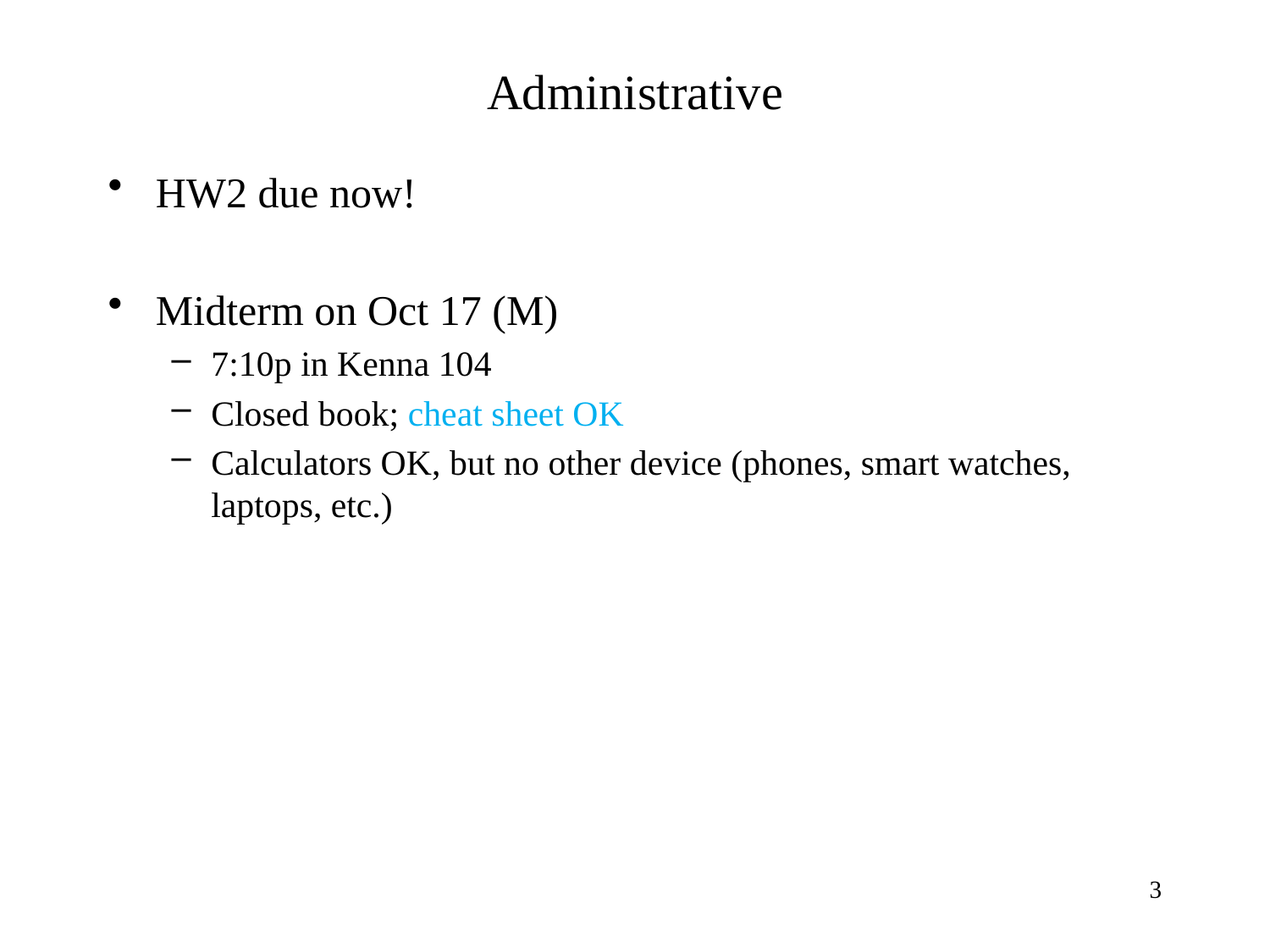

# Administrative
HW2 due now!

Midterm on Oct 17 (M)
7:10p in Kenna 104
Closed book; cheat sheet OK
Calculators OK, but no other device (phones, smart watches, laptops, etc.)

3